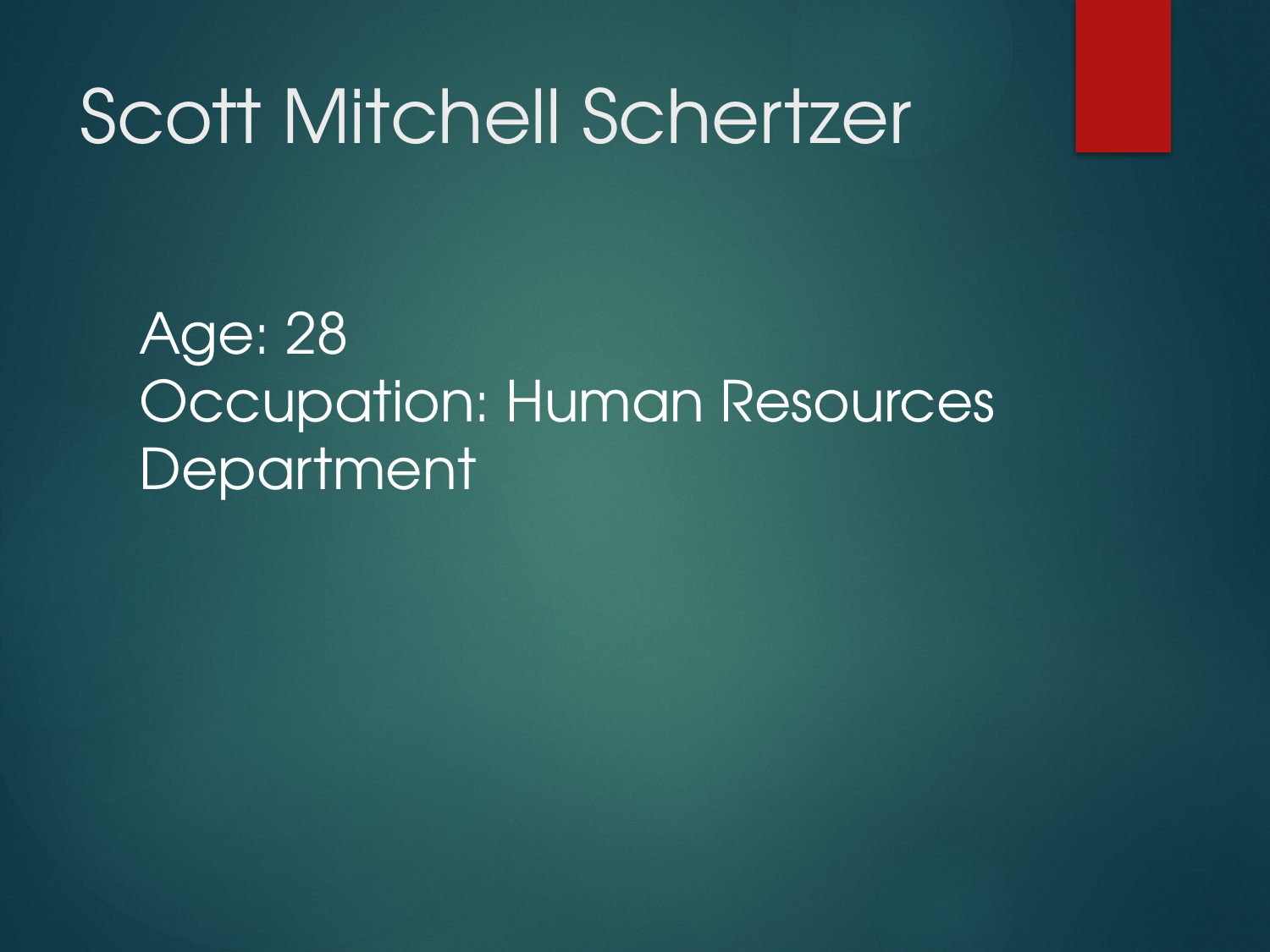

# Scott Mitchell Schertzer

Age: 28
Occupation: Human Resources Department